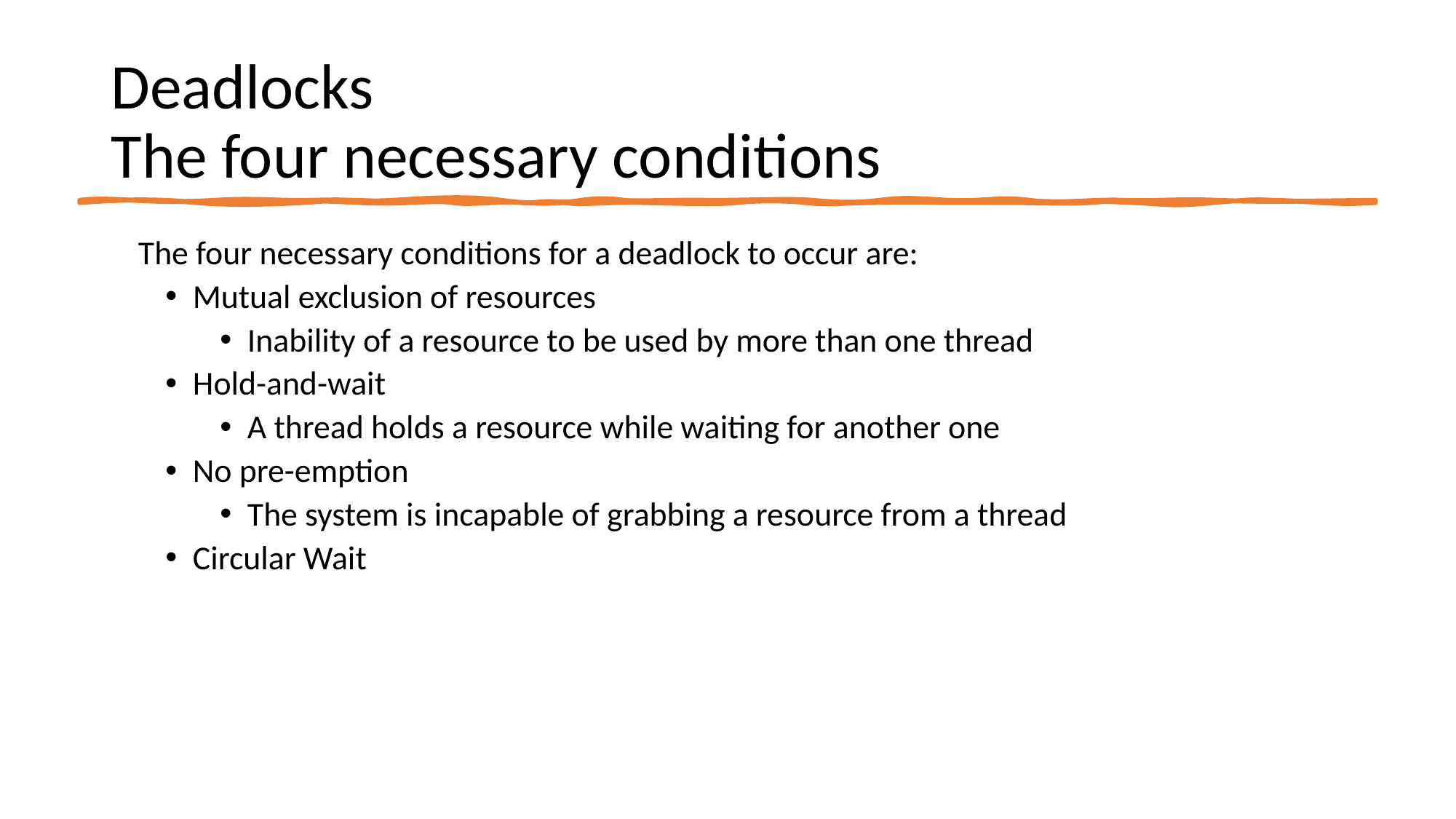

# Deadlocks The four necessary conditions

	The four necessary conditions for a deadlock to occur are:
Mutual exclusion of resources
Inability of a resource to be used by more than one thread
Hold-and-wait
A thread holds a resource while waiting for another one
No pre-emption
The system is incapable of grabbing a resource from a thread
Circular Wait